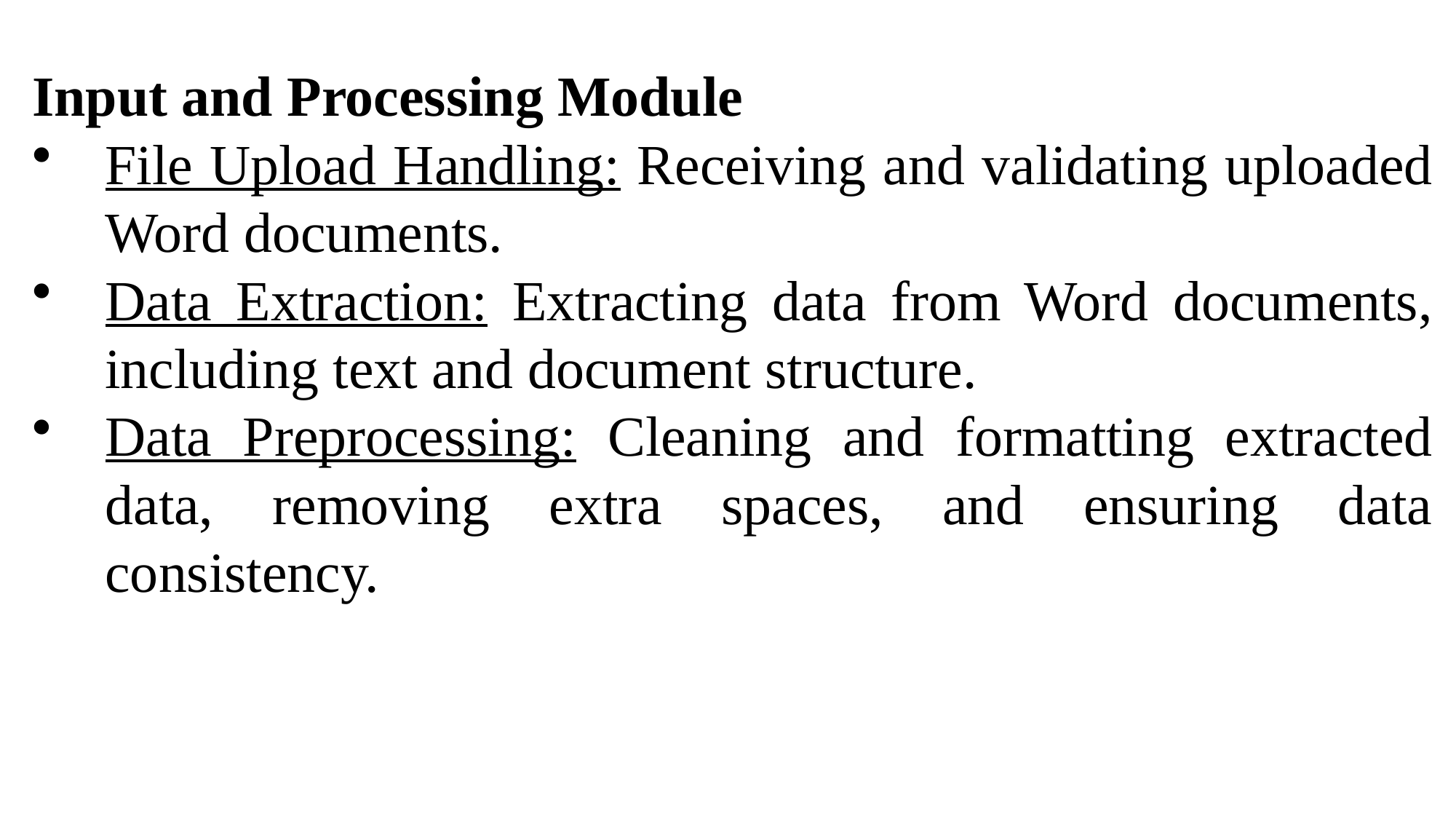

Input and Processing Module
File Upload Handling: Receiving and validating uploaded Word documents.
Data Extraction: Extracting data from Word documents, including text and document structure.
Data Preprocessing: Cleaning and formatting extracted data, removing extra spaces, and ensuring data consistency.